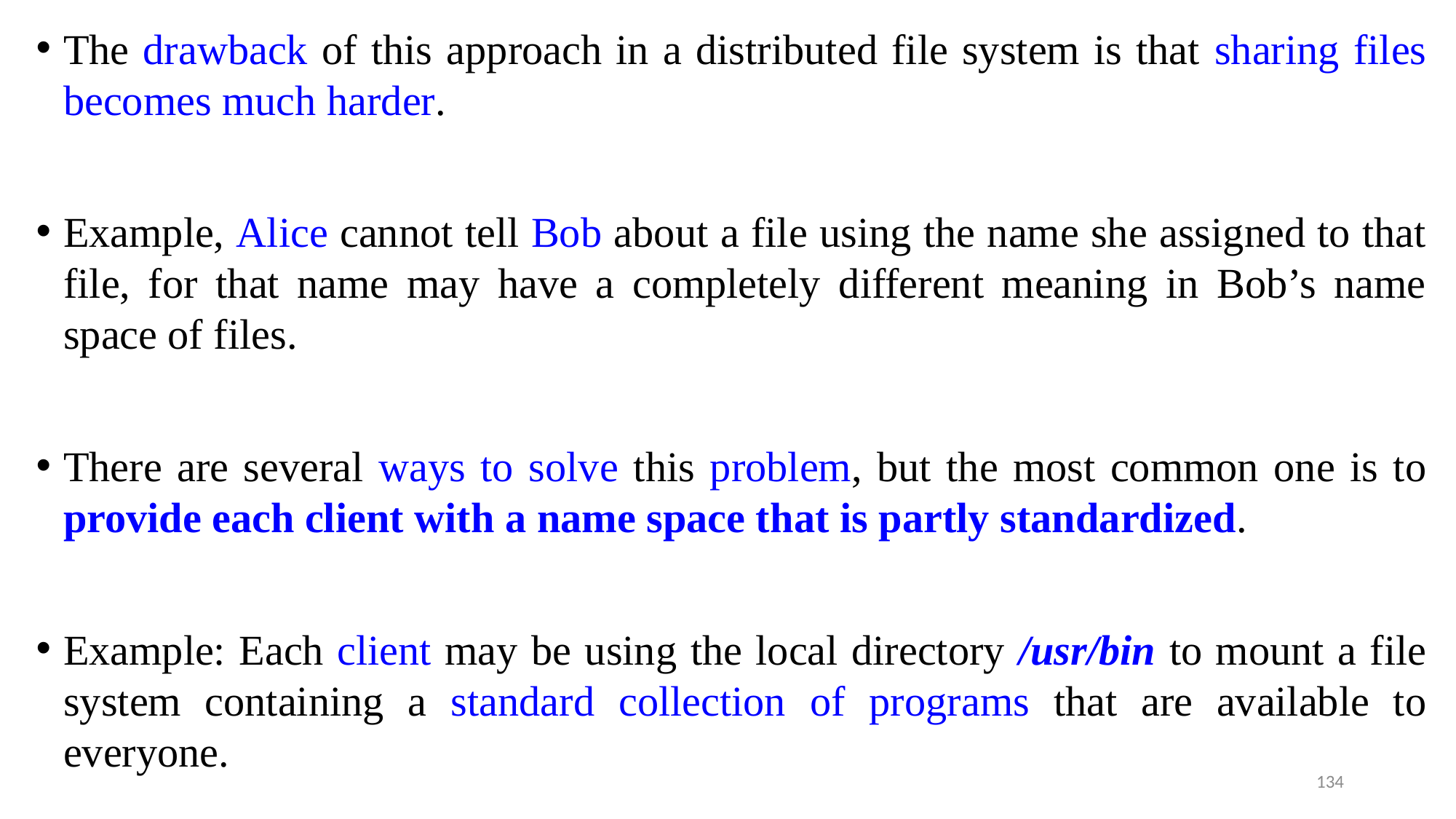

The drawback of this approach in a distributed file system is that sharing files becomes much harder.

Example, Alice cannot tell Bob about a file using the name she assigned to that file, for that name may have a completely different meaning in Bob’s name space of files.

There are several ways to solve this problem, but the most common one is to provide each client with a name space that is partly standardized.

Example: Each client may be using the local directory /usr/bin to mount a file system containing a standard collection of programs that are available to everyone.
134